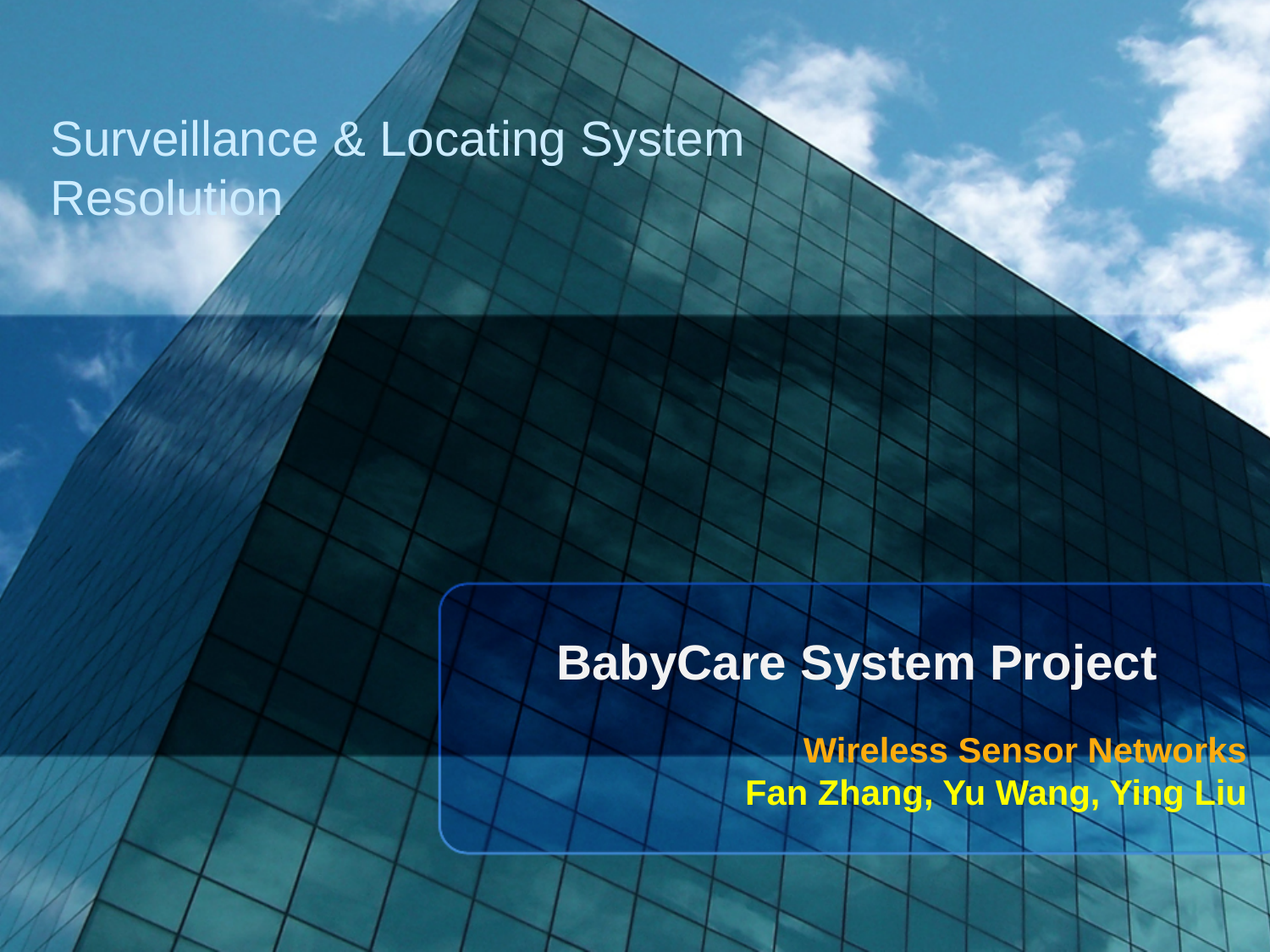

Surveillance & Locating System Resolution
# BabyCare System Project
Wireless Sensor Networks
Fan Zhang, Yu Wang, Ying Liu